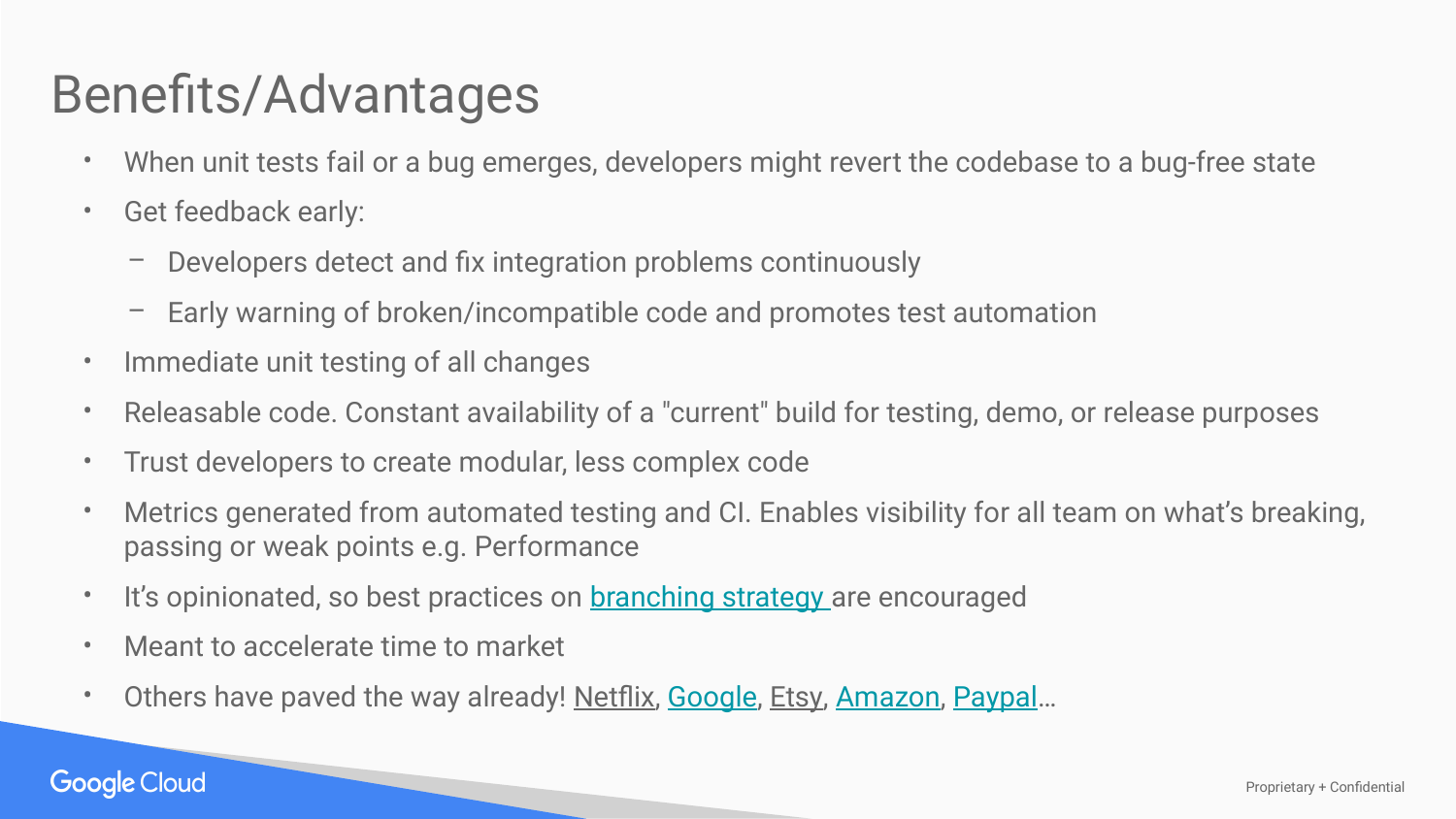

Benefits/Advantages
When unit tests fail or a bug emerges, developers might revert the codebase to a bug-free state
Get feedback early:
Developers detect and fix integration problems continuously
Early warning of broken/incompatible code and promotes test automation
Immediate unit testing of all changes
Releasable code. Constant availability of a "current" build for testing, demo, or release purposes
Trust developers to create modular, less complex code
Metrics generated from automated testing and CI. Enables visibility for all team on what’s breaking, passing or weak points e.g. Performance
It’s opinionated, so best practices on branching strategy are encouraged
Meant to accelerate time to market
Others have paved the way already! Netflix, Google, Etsy, Amazon, Paypal…